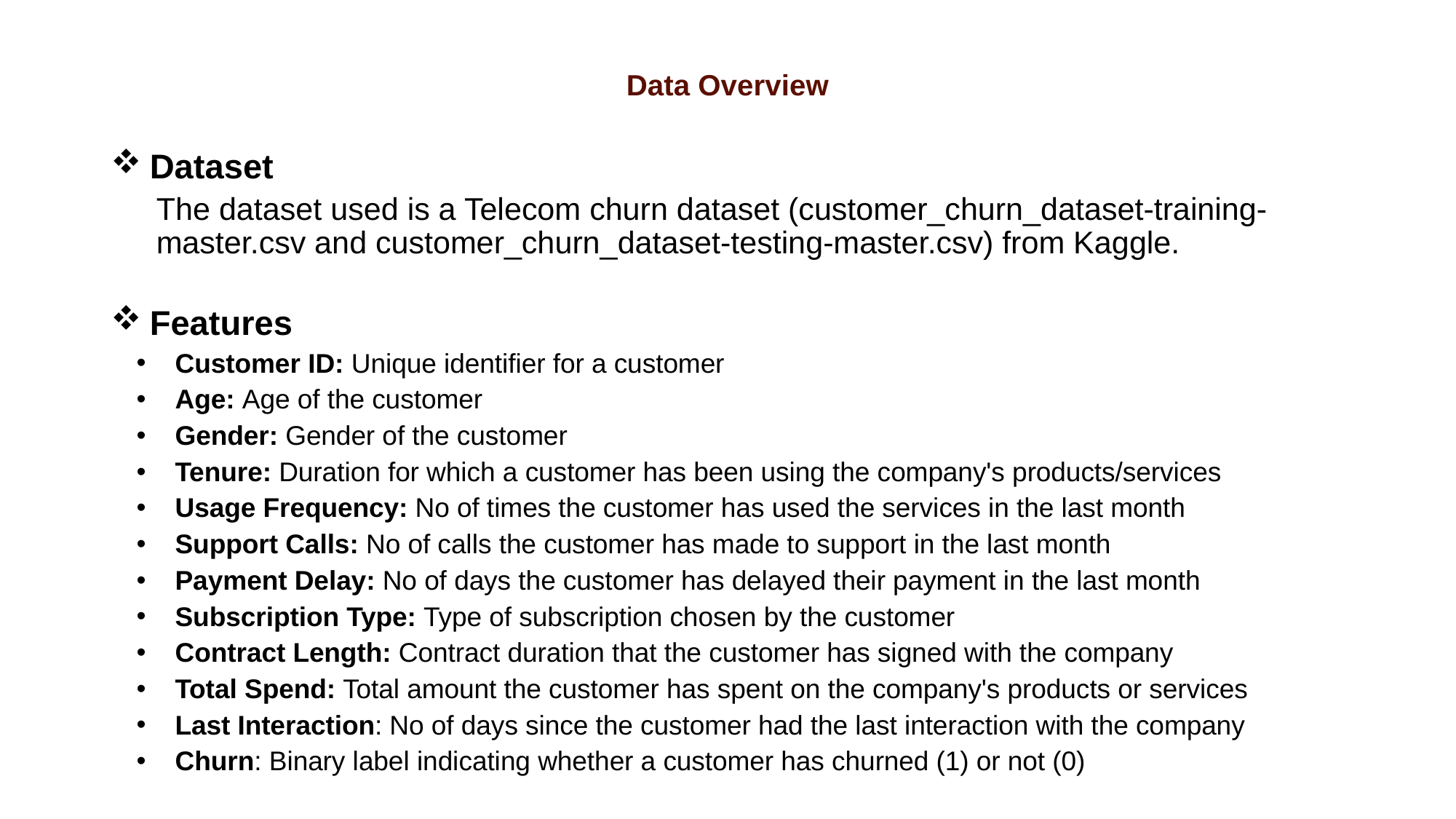

# Data Overview
 Dataset
The dataset used is a Telecom churn dataset (customer_churn_dataset-training-master.csv and customer_churn_dataset-testing-master.csv) from Kaggle.
 Features
Customer ID: Unique identifier for a customer
Age: Age of the customer
Gender: Gender of the customer
Tenure: Duration for which a customer has been using the company's products/services
Usage Frequency: No of times the customer has used the services in the last month
Support Calls: No of calls the customer has made to support in the last month
Payment Delay: No of days the customer has delayed their payment in the last month
Subscription Type: Type of subscription chosen by the customer
Contract Length: Contract duration that the customer has signed with the company
Total Spend: Total amount the customer has spent on the company's products or services
Last Interaction: No of days since the customer had the last interaction with the company
Churn: Binary label indicating whether a customer has churned (1) or not (0)